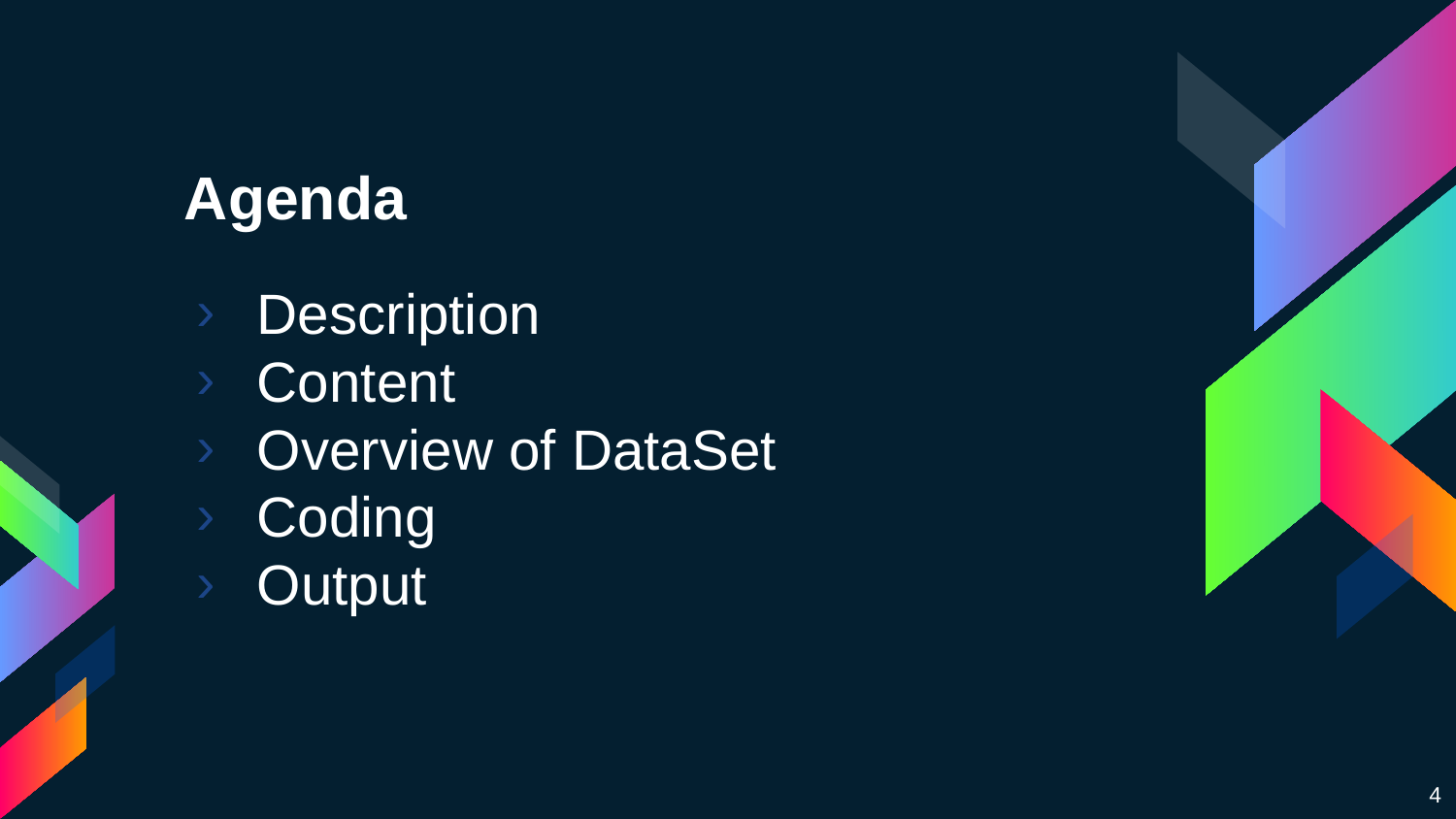

# Agenda
Description
Content
Overview of DataSet
Coding
Output

4